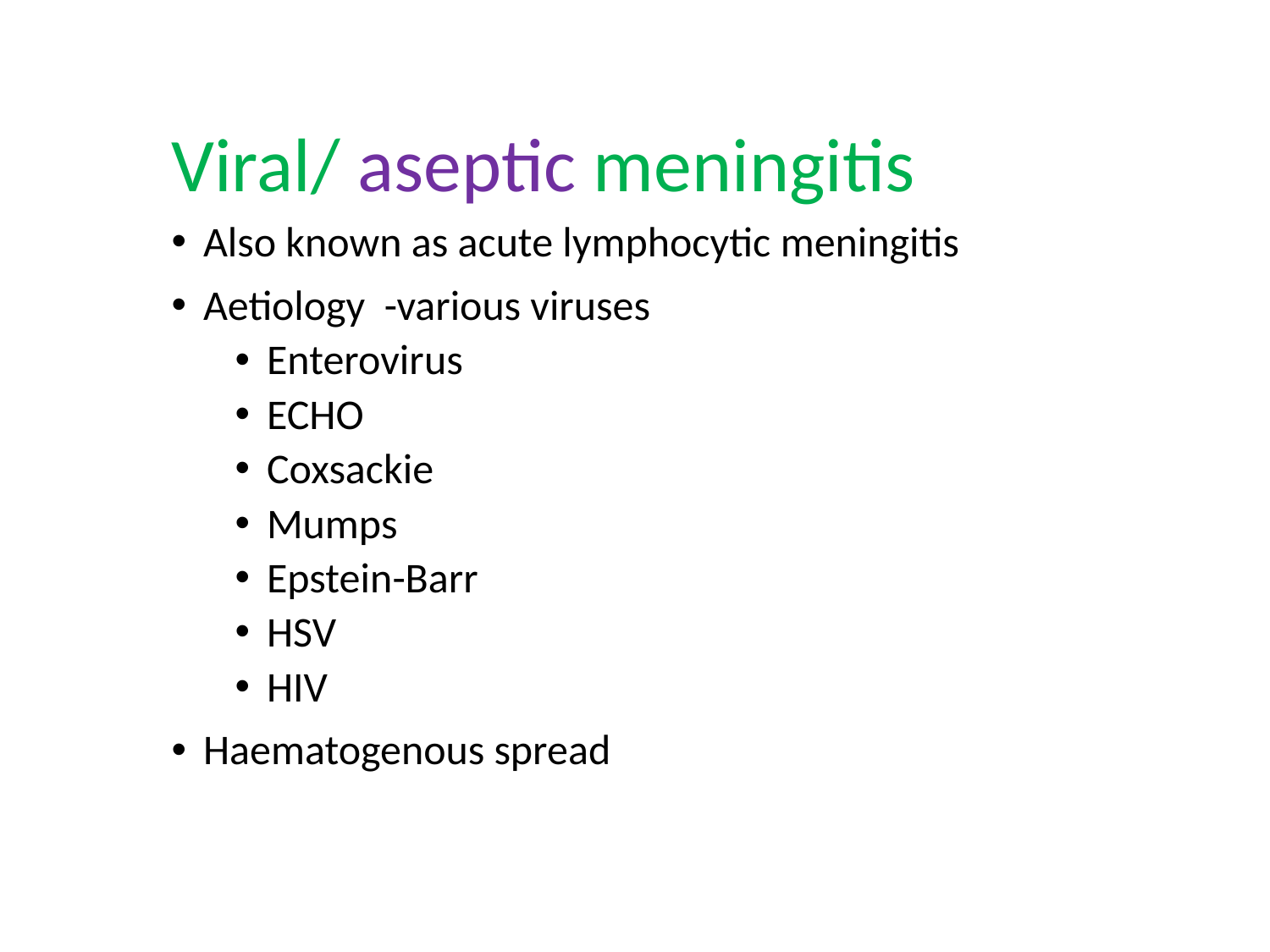

# Viral/ aseptic meningitis
Also known as acute lymphocytic meningitis
Aetiology  -various viruses
Enterovirus
ECHO
Coxsackie
Mumps
Epstein-Barr
HSV
HIV
Haematogenous spread